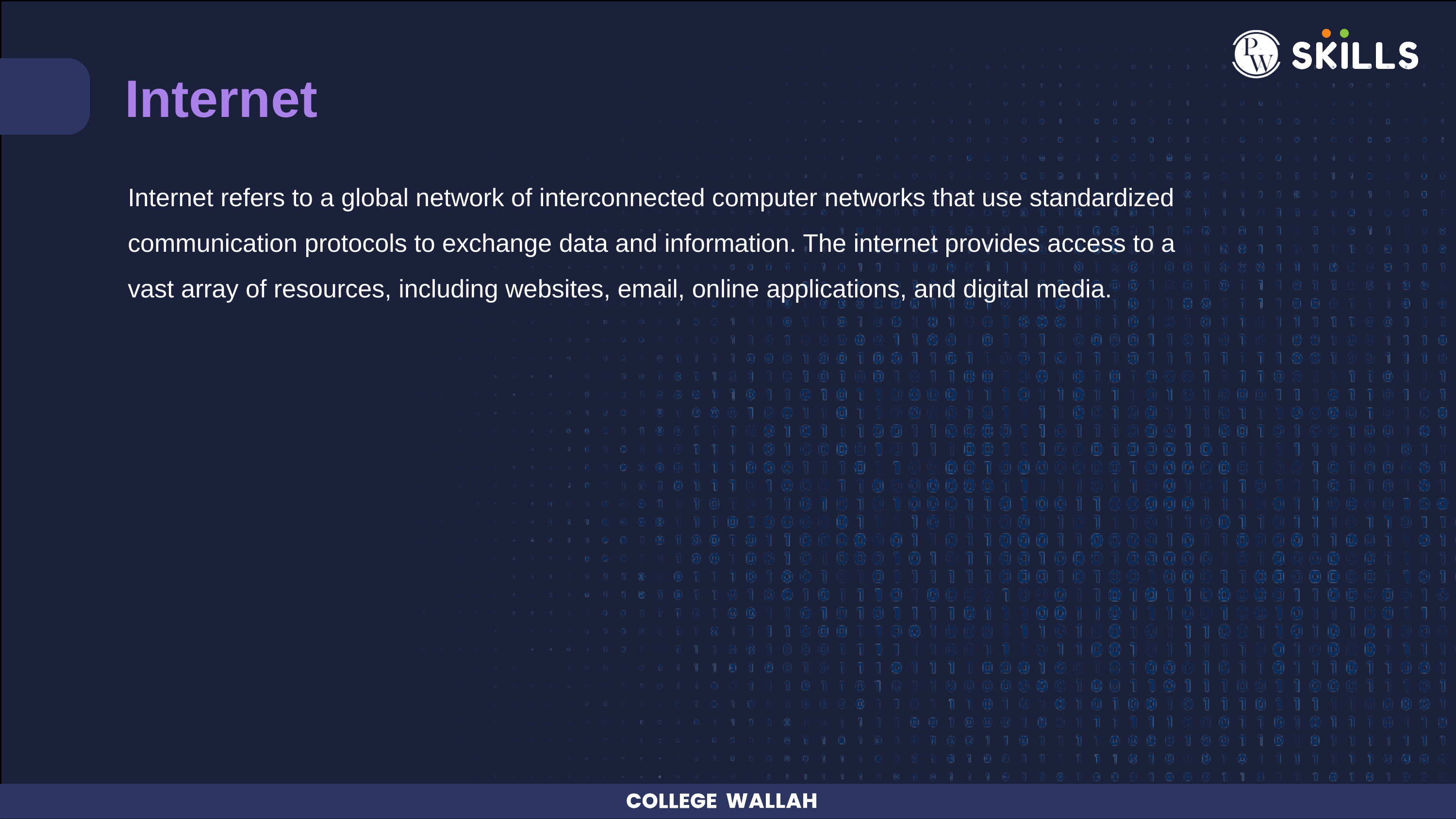

Internet
Internet refers to a global network of interconnected computer networks that use standardized communication protocols to exchange data and information. The internet provides access to a vast array of resources, including websites, email, online applications, and digital media.